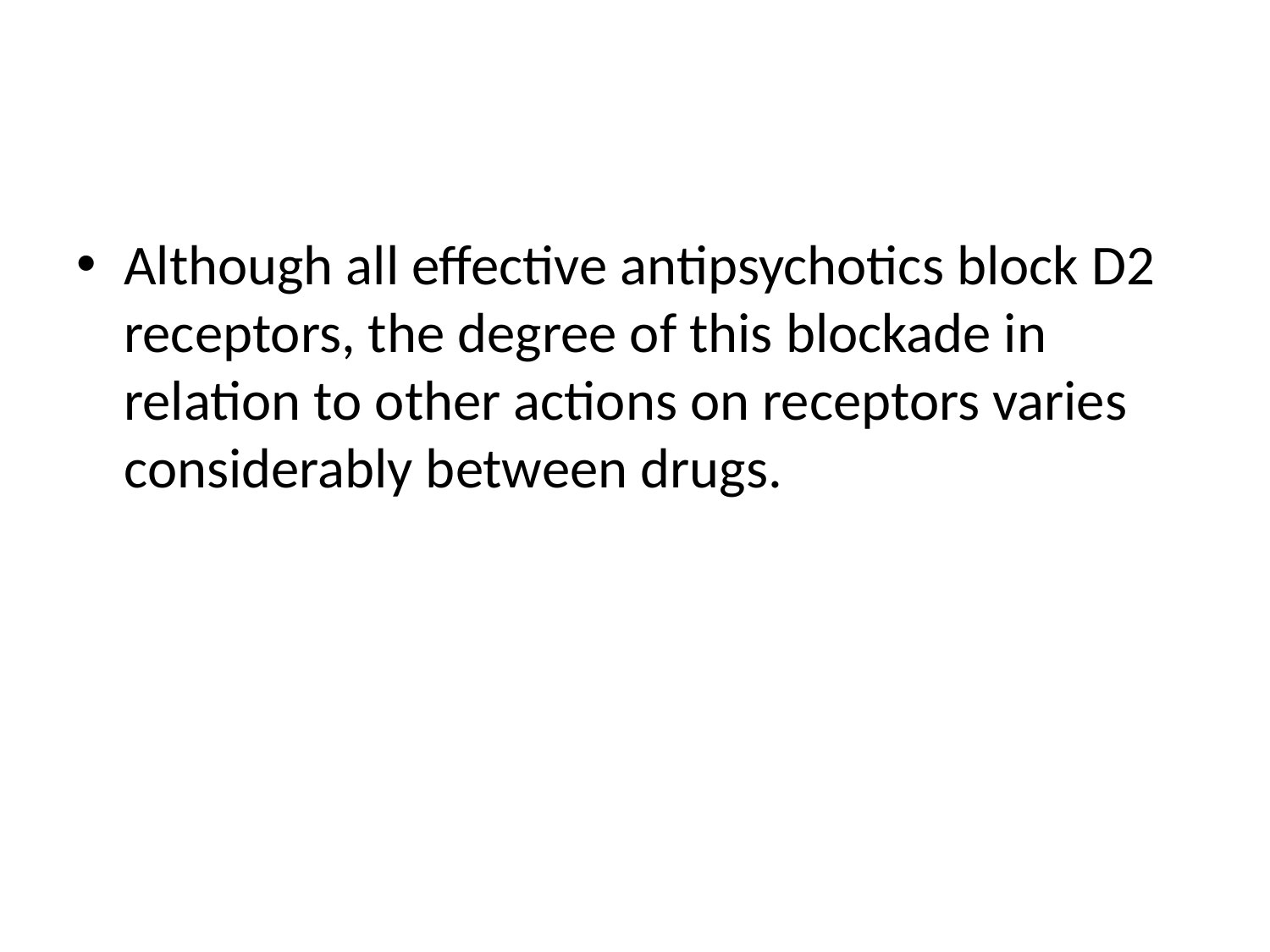

#
Although all effective antipsychotics block D2 receptors, the degree of this blockade in relation to other actions on receptors varies considerably between drugs.